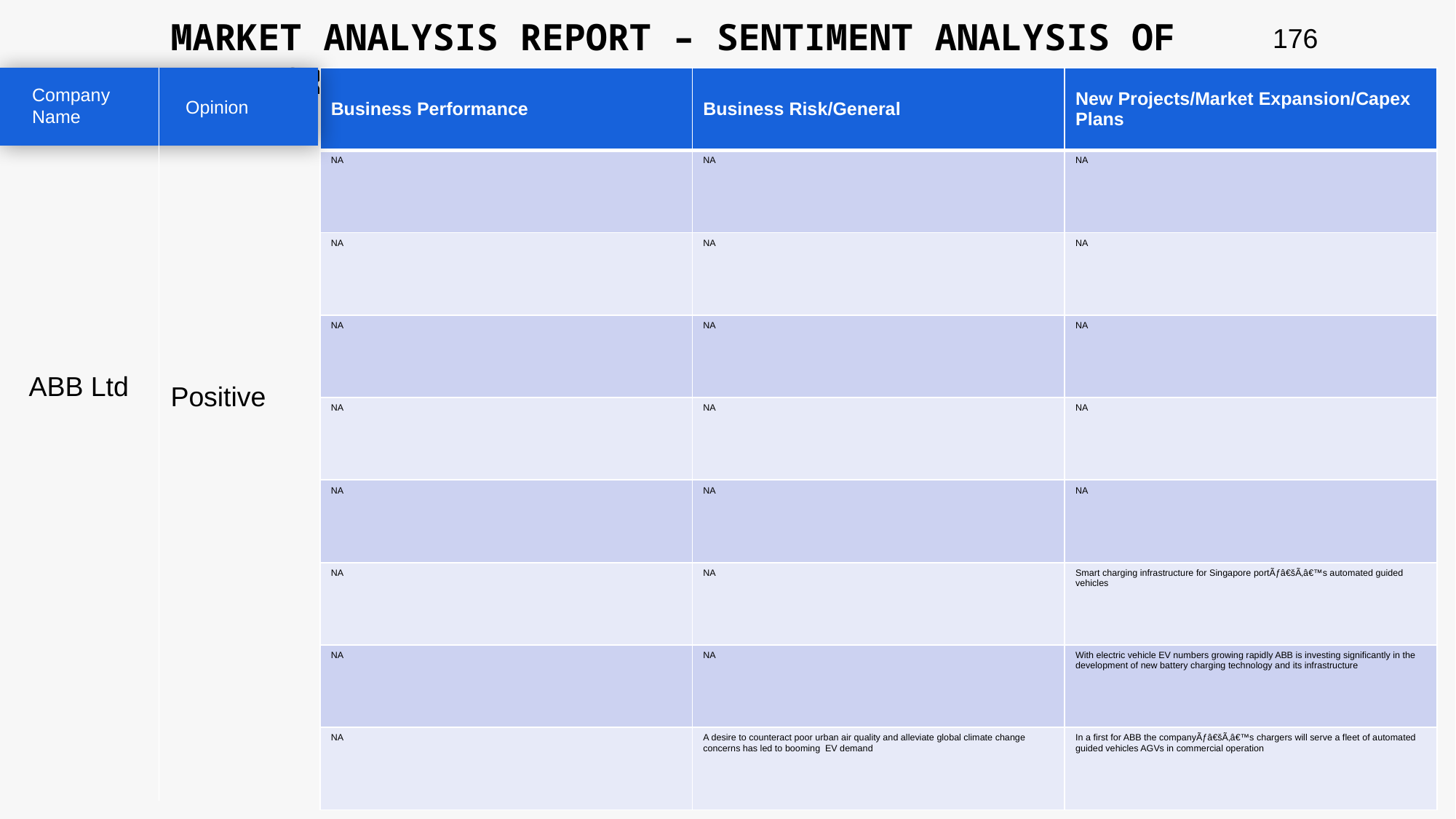

MARKET ANALYSIS REPORT – SENTIMENT ANALYSIS OF PEER GROUP
176

| Business Performance | Business Risk/General | New Projects/Market Expansion/Capex Plans |
| --- | --- | --- |
| NA | NA | NA |
| NA | NA | NA |
| NA | NA | NA |
| NA | NA | NA |
| NA | NA | NA |
| NA | NA | Smart charging infrastructure for Singapore portÃƒâ€šÃ‚â€™s automated guided vehicles |
| NA | NA | With electric vehicle EV numbers growing rapidly ABB is investing significantly in the development of new battery charging technology and its infrastructure |
| NA | A desire to counteract poor urban air quality and alleviate global climate change concerns has led to booming EV demand | In a first for ABB the companyÃƒâ€šÃ‚â€™s chargers will serve a fleet of automated guided vehicles AGVs in commercial operation |
Company Name
Opinion
ABB Ltd
Positive